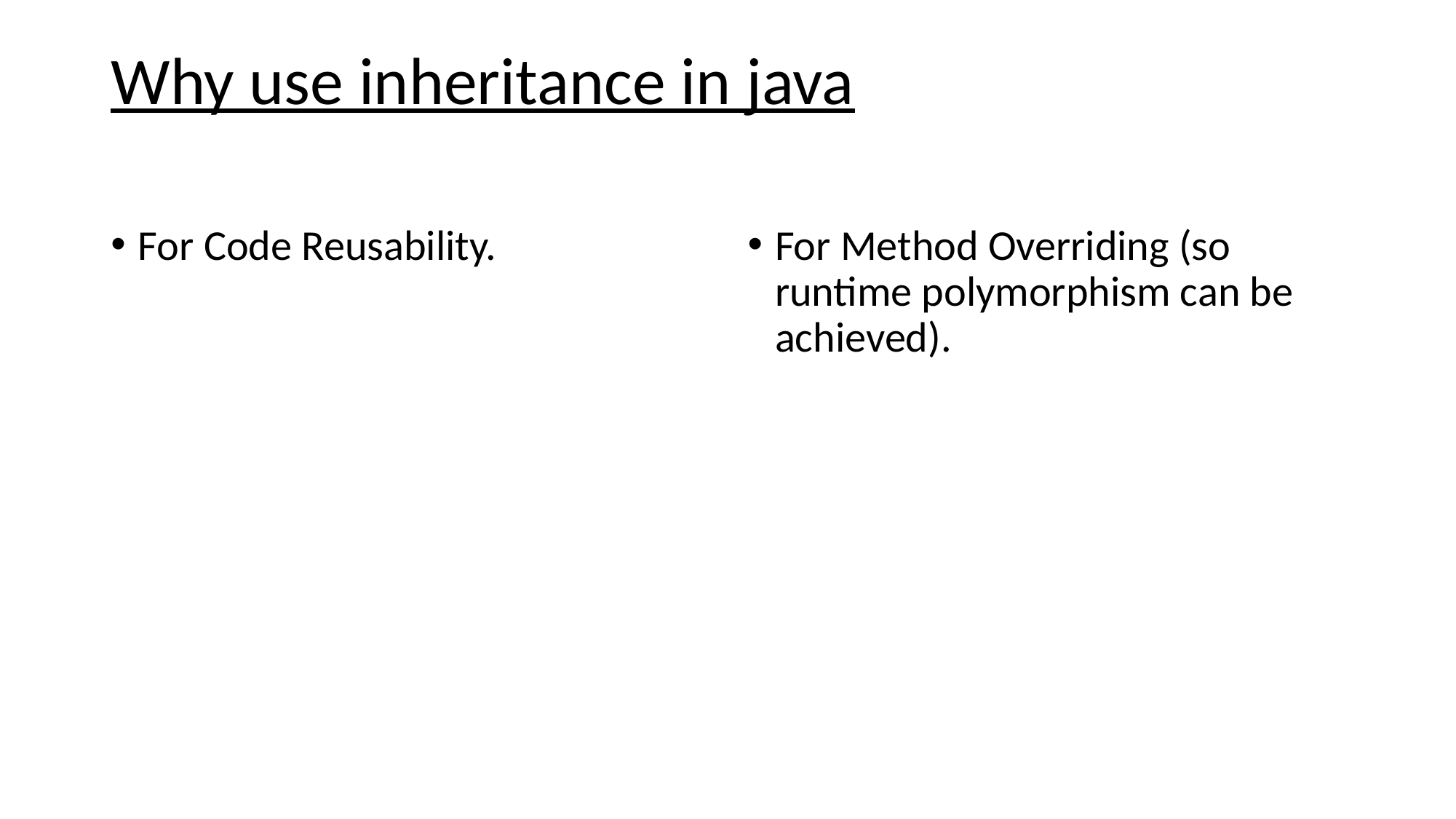

# Why use inheritance in java
For Code Reusability.

For Method Overriding (so runtime polymorphism can be achieved).